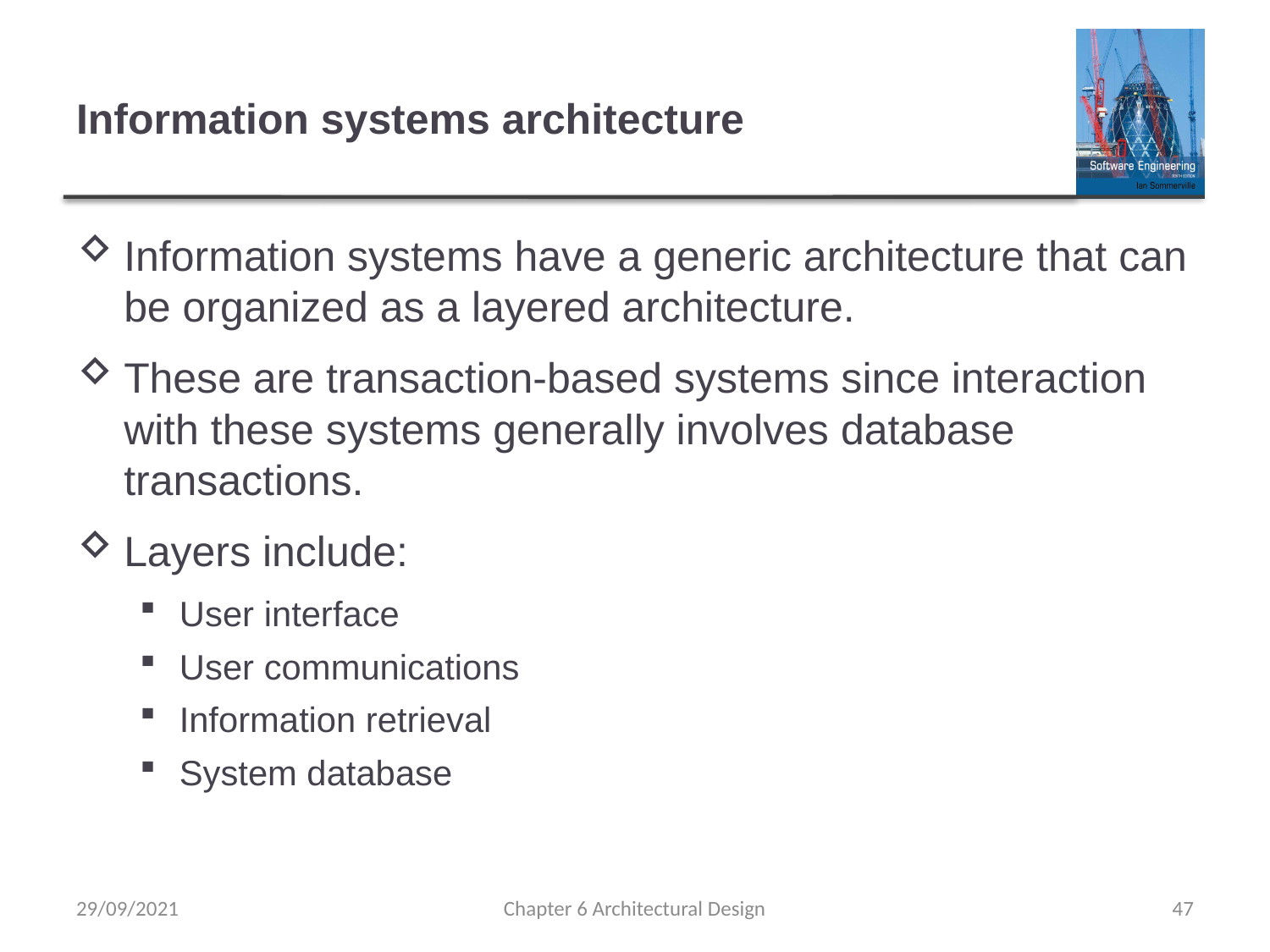

# Information systems architecture
Information systems have a generic architecture that can be organized as a layered architecture.
These are transaction-based systems since interaction with these systems generally involves database transactions.
Layers include:
User interface
User communications
Information retrieval
System database
29/09/2021
Chapter 6 Architectural Design
47